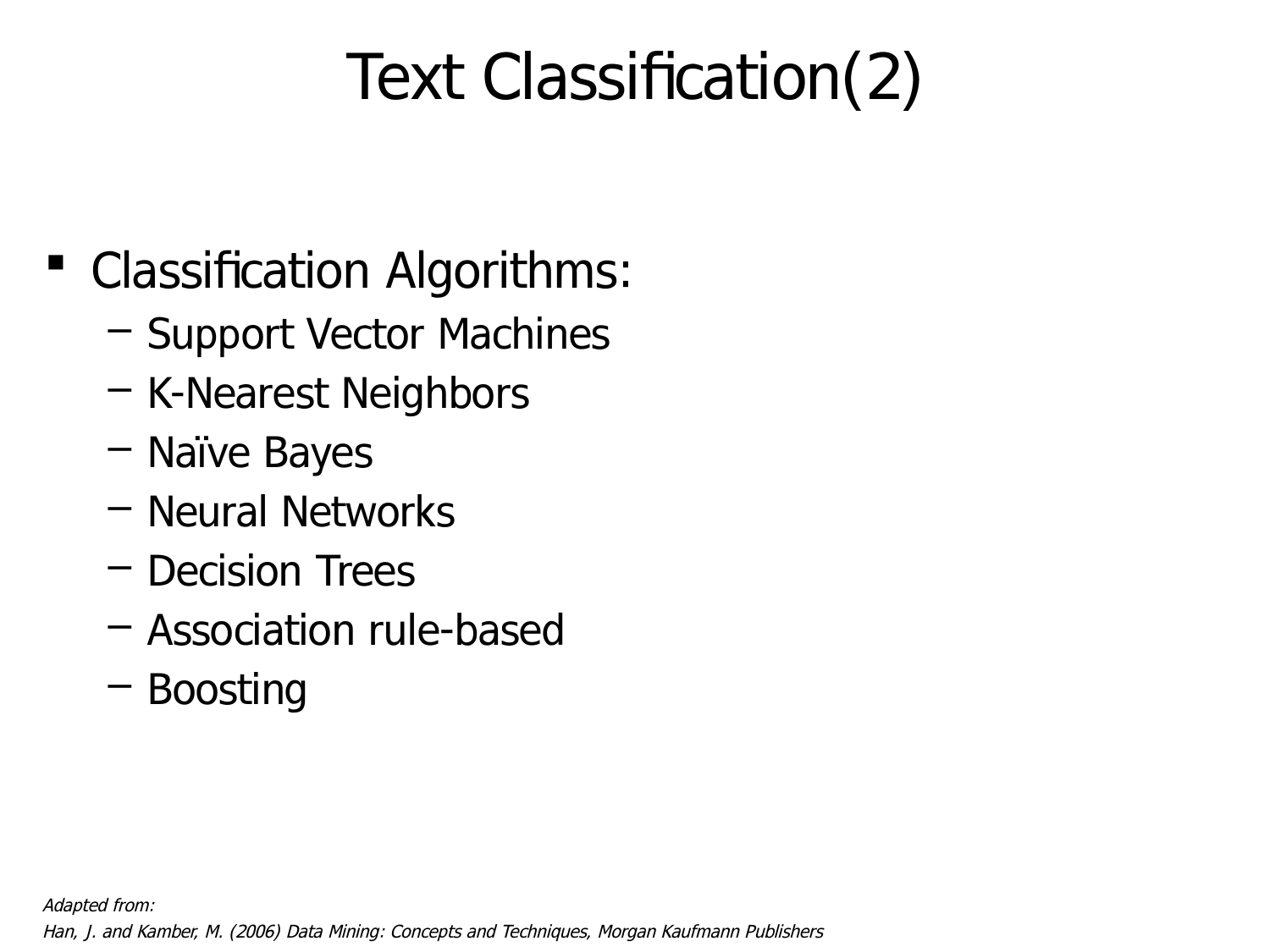

# Text Classification(2)
Classification Algorithms:
Support Vector Machines
K-Nearest Neighbors
Naïve Bayes
Neural Networks
Decision Trees
Association rule-based
Boosting